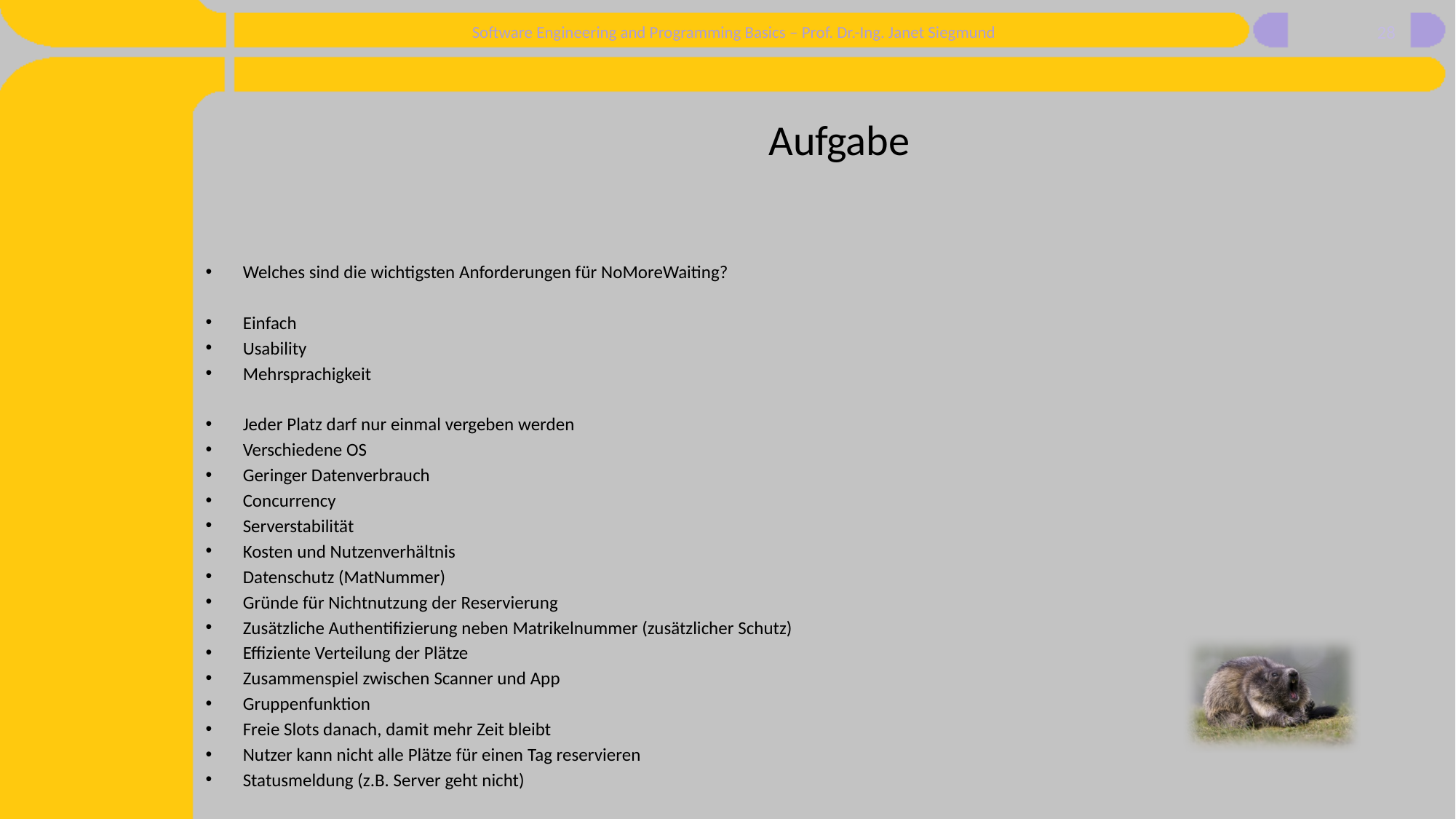

28
# Aufgabe
Welches sind die wichtigsten Anforderungen für NoMoreWaiting?

Einfach
Usability
Mehrsprachigkeit

Jeder Platz darf nur einmal vergeben werden
Verschiedene OS
Geringer Datenverbrauch
Concurrency
Serverstabilität
Kosten und Nutzenverhältnis
Datenschutz (MatNummer)
Gründe für Nichtnutzung der Reservierung
Zusätzliche Authentifizierung neben Matrikelnummer (zusätzlicher Schutz)
Effiziente Verteilung der Plätze
Zusammenspiel zwischen Scanner und App
Gruppenfunktion
Freie Slots danach, damit mehr Zeit bleibt
Nutzer kann nicht alle Plätze für einen Tag reservieren
Statusmeldung (z.B. Server geht nicht)